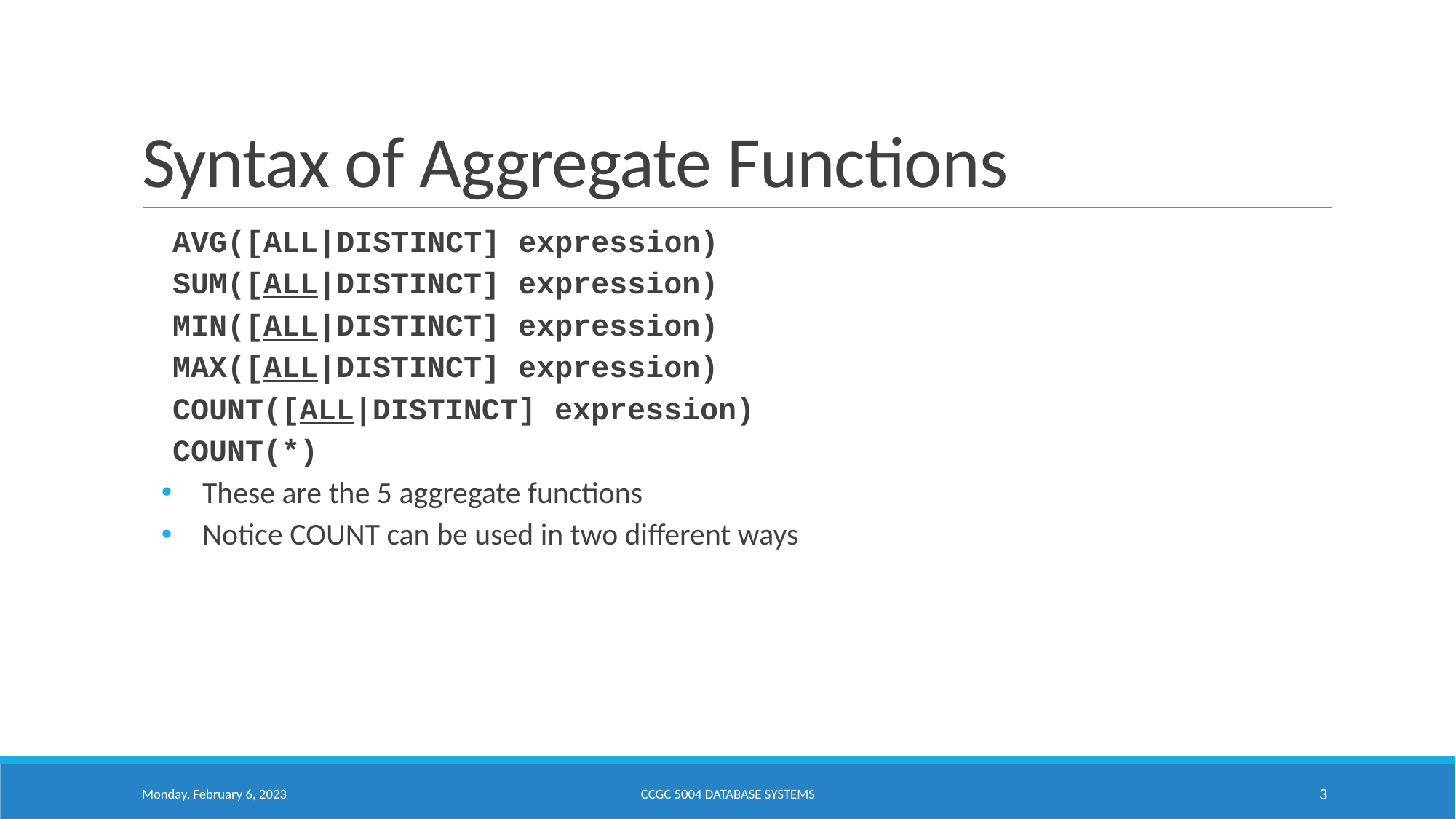

# Syntax of Aggregate Functions
AVG([ALL|DISTINCT] expression)
SUM([ALL|DISTINCT] expression)
MIN([ALL|DISTINCT] expression)
MAX([ALL|DISTINCT] expression)
COUNT([ALL|DISTINCT] expression)
COUNT(*)
These are the 5 aggregate functions
Notice COUNT can be used in two different ways
Monday, February 6, 2023
CCGC 5004 Database Systems
3